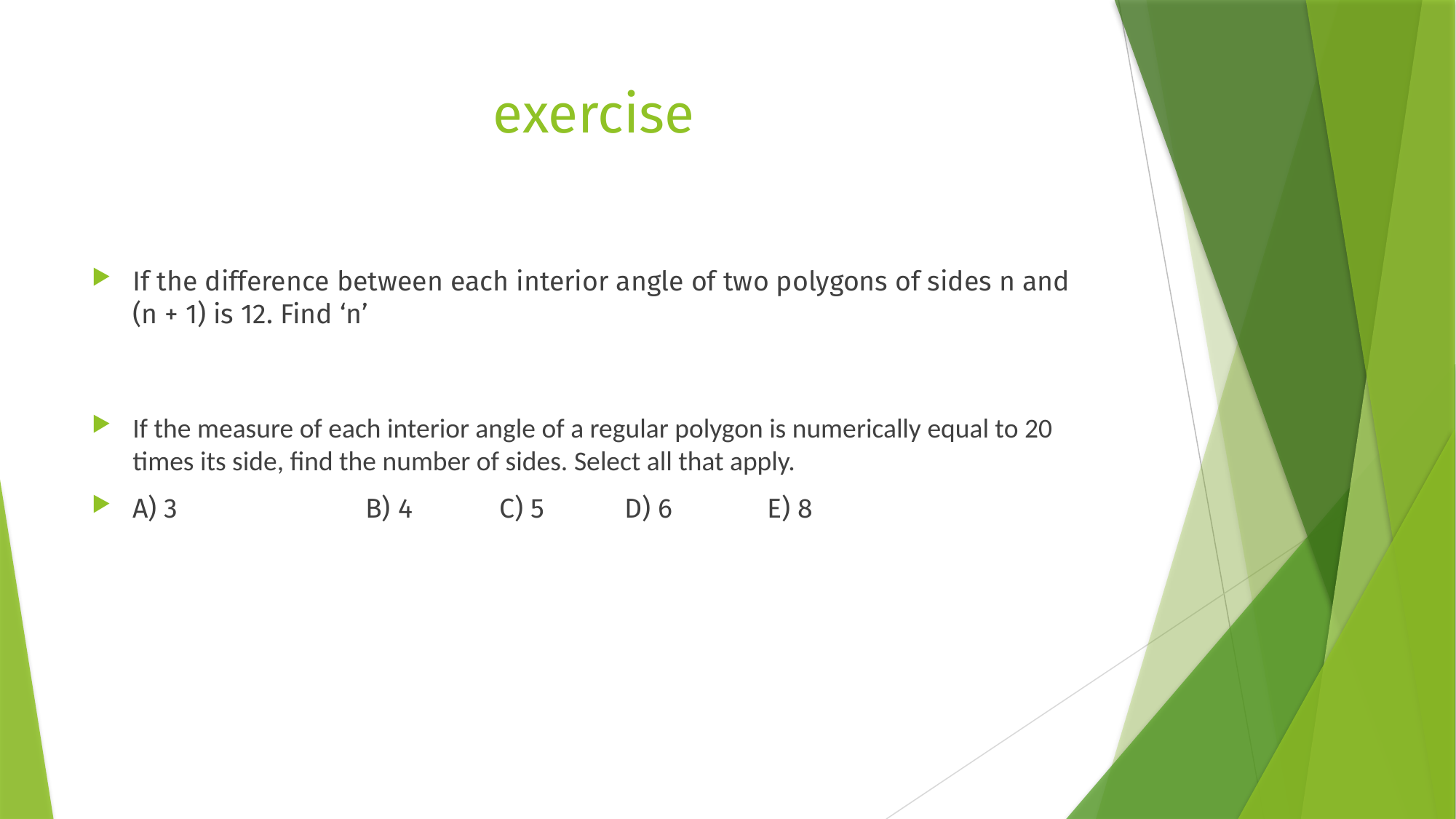

# exercise
If the difference between each interior angle of two polygons of sides n and (n + 1) is 12. Find ‘n’

If the measure of each interior angle of a regular polygon is numerically equal to 20 times its side, find the number of sides. Select all that apply.
A) 3  		  B) 4            C) 5           D) 6             E) 8